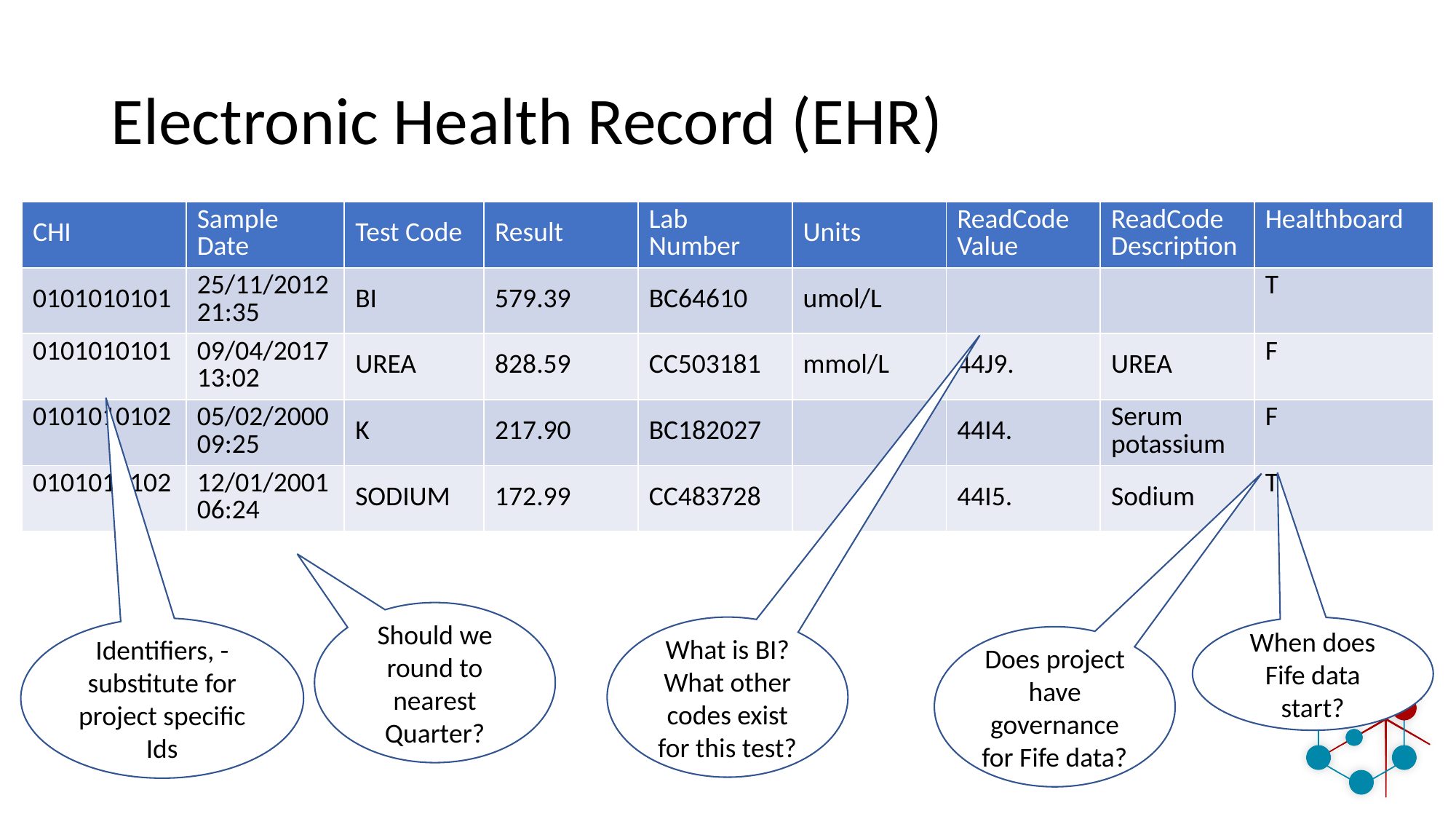

# Electronic Health Record (EHR)
| CHI | Sample Date | Test Code | Result | Lab Number | Units | ReadCode Value | ReadCode Description | Healthboard |
| --- | --- | --- | --- | --- | --- | --- | --- | --- |
| 0101010101 | 25/11/2012 21:35 | BI | 579.39 | BC64610 | umol/L |  |  | T |
| 0101010101 | 09/04/2017 13:02 | UREA | 828.59 | CC503181 | mmol/L | 44J9. | UREA | F |
| 0101010102 | 05/02/2000 09:25 | K | 217.90 | BC182027 |  | 44I4. | Serum potassium | F |
| 0101010102 | 12/01/2001 06:24 | SODIUM | 172.99 | CC483728 |  | 44I5. | Sodium | T |
Should we round to nearest Quarter?
What is BI?
What other codes exist for this test?
When does Fife data start?
Identifiers, -substitute for project specific Ids
Does project have governance for Fife data?